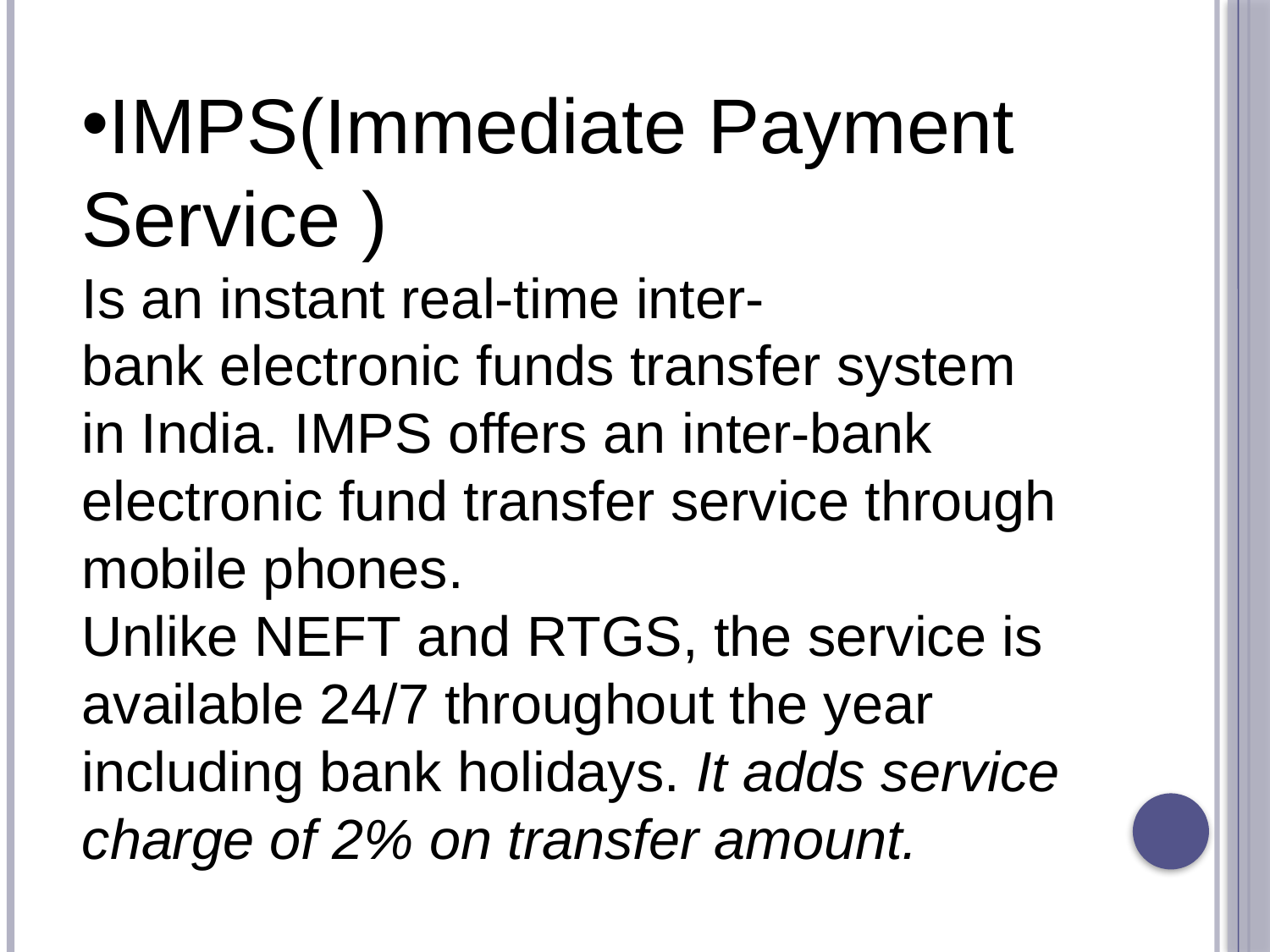

IMPS(Immediate Payment Service )
Is an instant real-time inter-bank electronic funds transfer system in India. IMPS offers an inter-bank electronic fund transfer service through mobile phones. Unlike NEFT and RTGS, the service is available 24/7 throughout the year including bank holidays. It adds service charge of 2% on transfer amount.